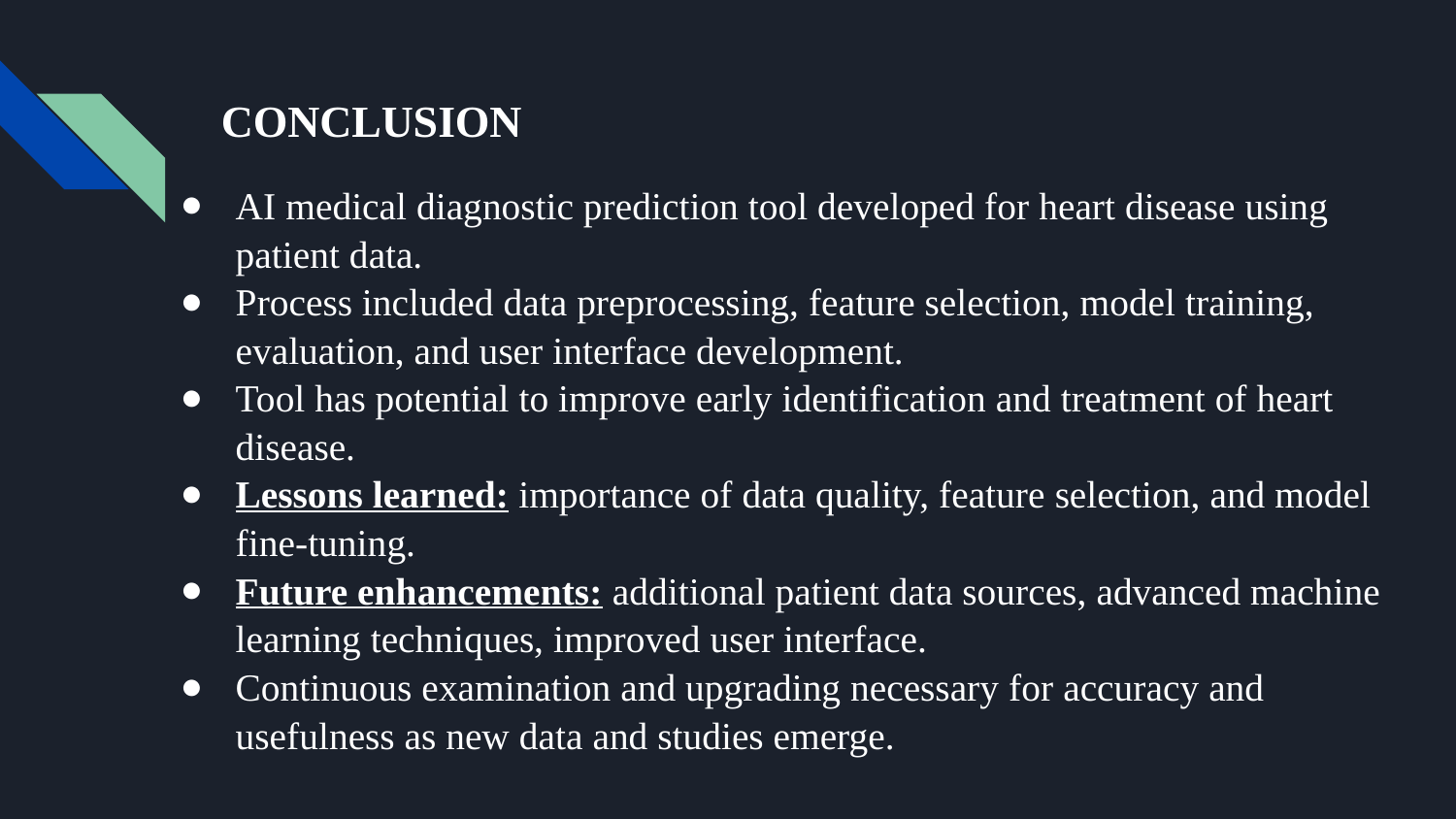

# CONCLUSION
AI medical diagnostic prediction tool developed for heart disease using patient data.
Process included data preprocessing, feature selection, model training, evaluation, and user interface development.
Tool has potential to improve early identification and treatment of heart disease.
Lessons learned: importance of data quality, feature selection, and model fine-tuning.
Future enhancements: additional patient data sources, advanced machine learning techniques, improved user interface.
Continuous examination and upgrading necessary for accuracy and usefulness as new data and studies emerge.